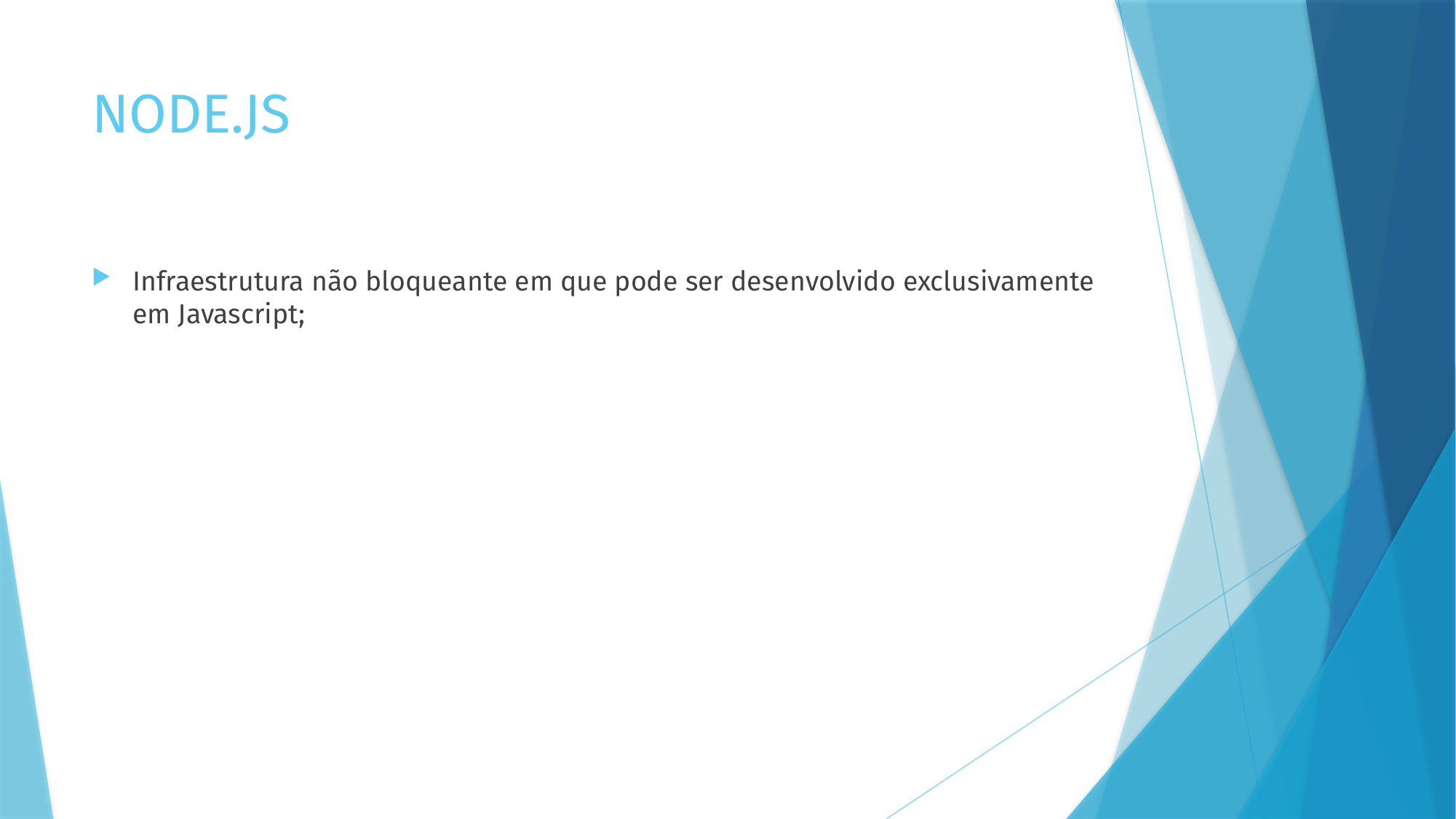

# NODE.JS
Infraestrutura não bloqueante em que pode ser desenvolvido exclusivamente em Javascript;